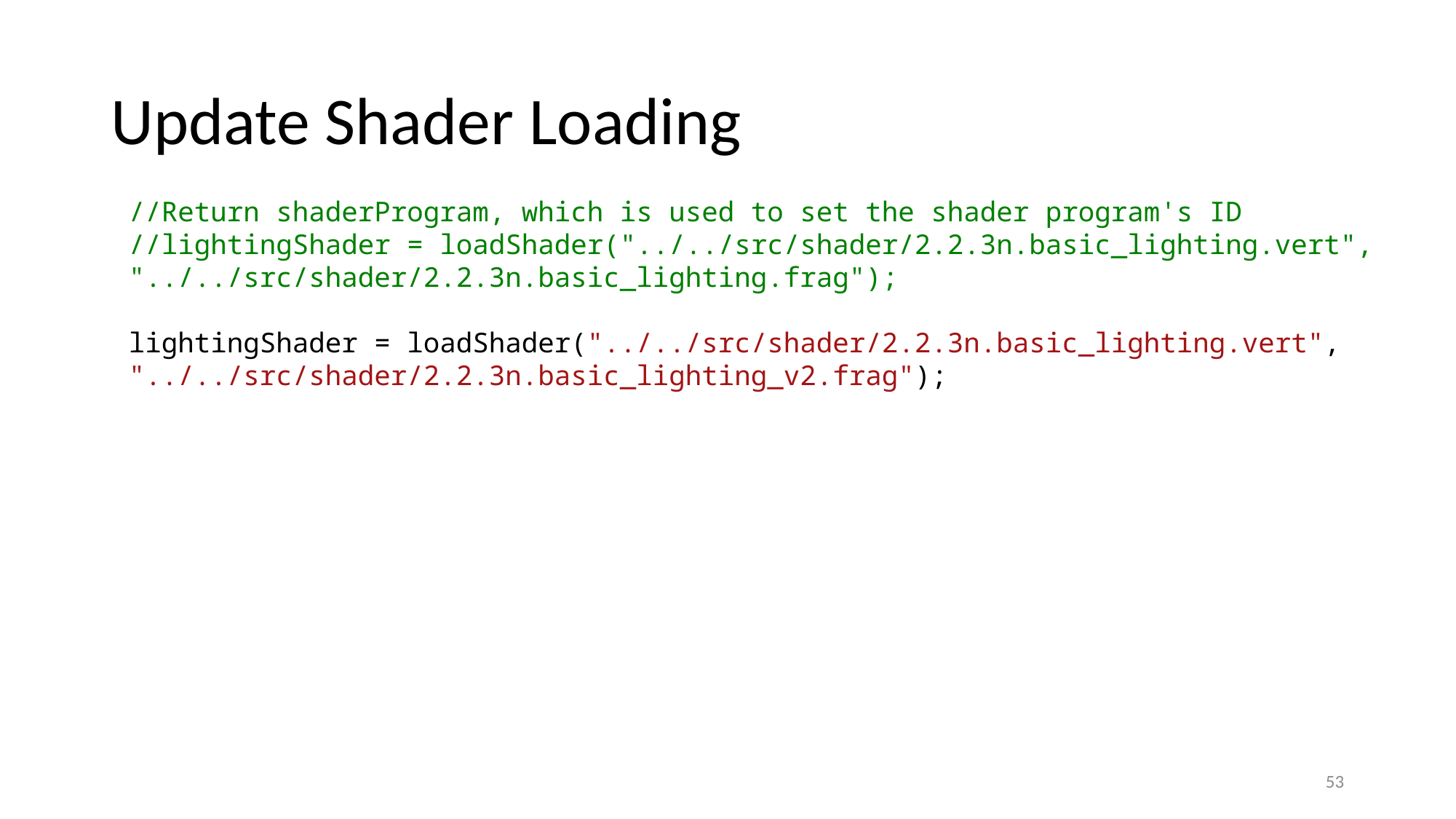

# Update Shader Loading
//Return shaderProgram, which is used to set the shader program's ID
//lightingShader = loadShader("../../src/shader/2.2.3n.basic_lighting.vert", "../../src/shader/2.2.3n.basic_lighting.frag");

lightingShader = loadShader("../../src/shader/2.2.3n.basic_lighting.vert", "../../src/shader/2.2.3n.basic_lighting_v2.frag");
53